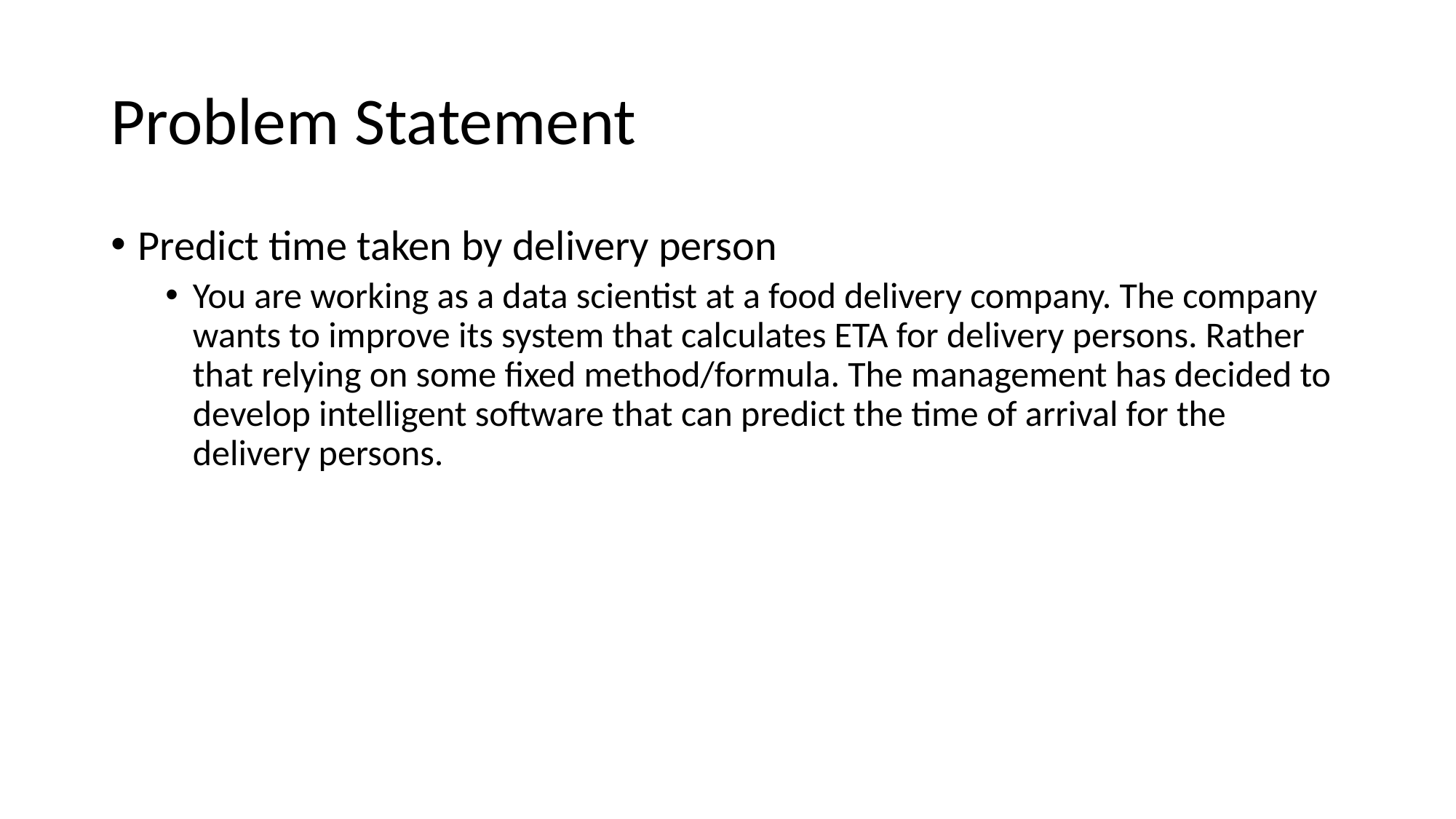

# Problem Statement
Predict time taken by delivery person
You are working as a data scientist at a food delivery company. The company wants to improve its system that calculates ETA for delivery persons. Rather that relying on some fixed method/formula. The management has decided to develop intelligent software that can predict the time of arrival for the delivery persons.